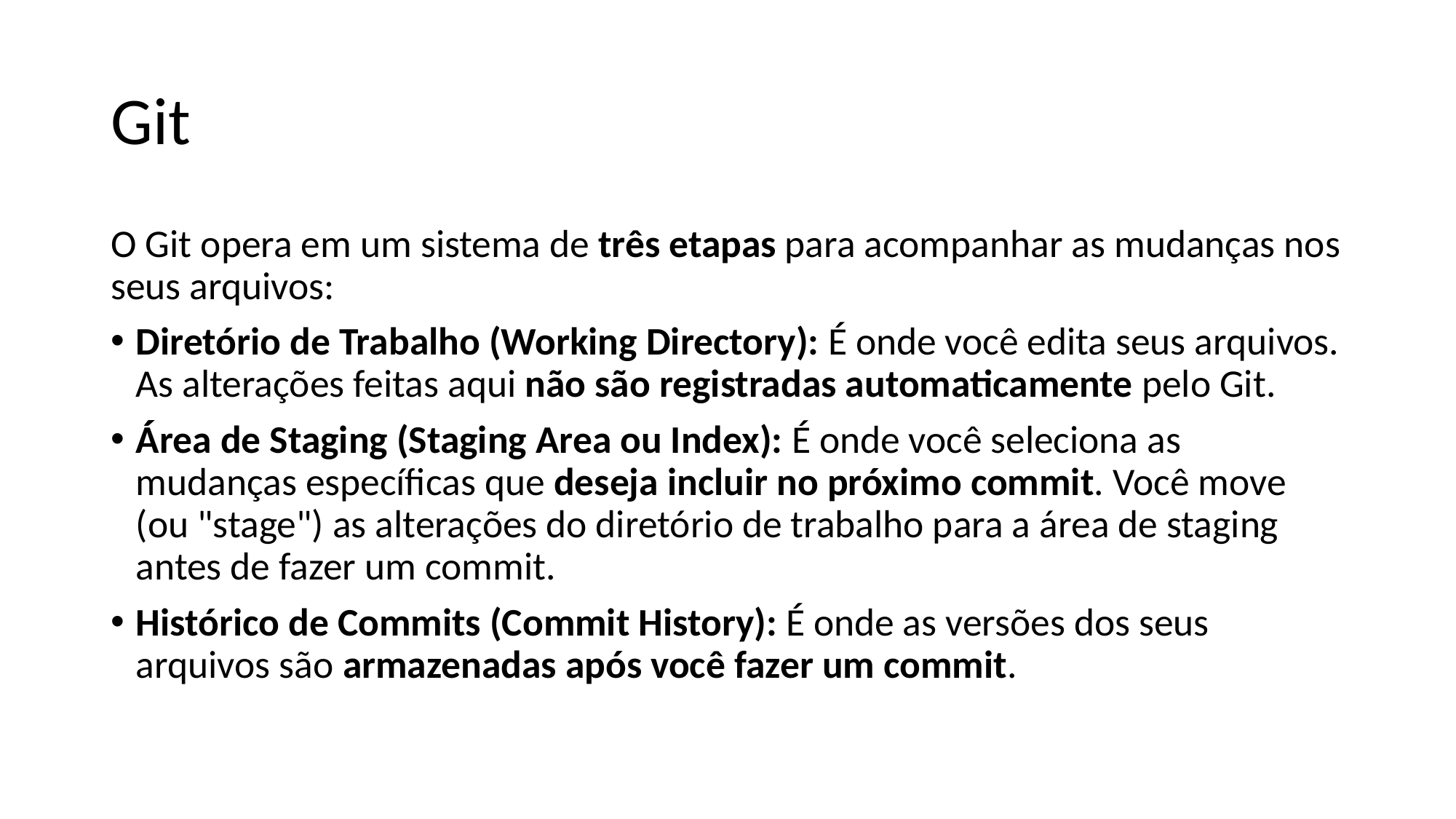

# Git
O Git opera em um sistema de três etapas para acompanhar as mudanças nos seus arquivos:
Diretório de Trabalho (Working Directory): É onde você edita seus arquivos. As alterações feitas aqui não são registradas automaticamente pelo Git.
Área de Staging (Staging Area ou Index): É onde você seleciona as mudanças específicas que deseja incluir no próximo commit. Você move (ou "stage") as alterações do diretório de trabalho para a área de staging antes de fazer um commit.
Histórico de Commits (Commit History): É onde as versões dos seus arquivos são armazenadas após você fazer um commit.